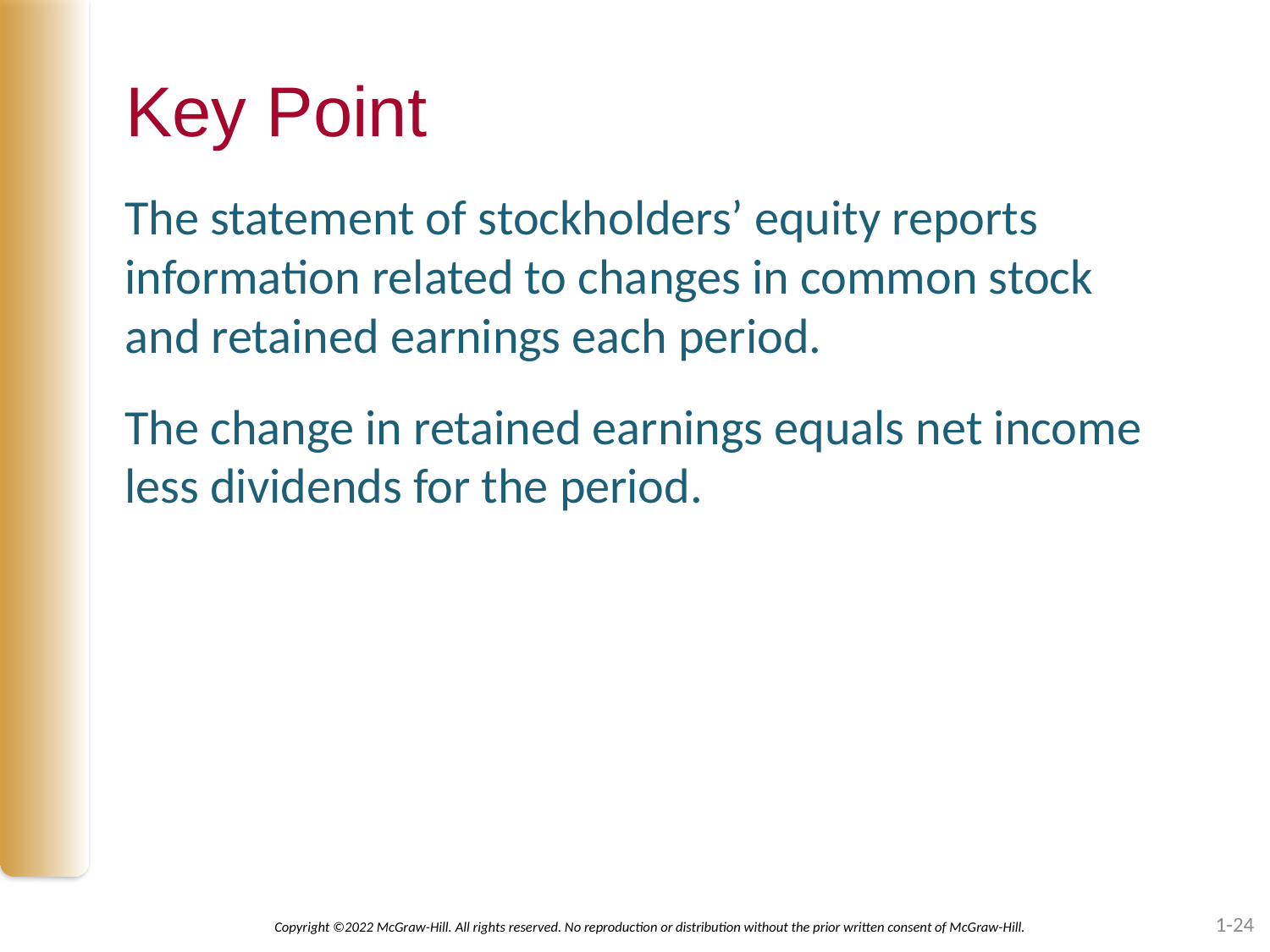

# Key Point
The statement of stockholders’ equity reports information related to changes in common stock and retained earnings each period.
The change in retained earnings equals net income less dividends for the period.
1-24
Copyright ©2022 McGraw-Hill. All rights reserved. No reproduction or distribution without the prior written consent of McGraw-Hill.